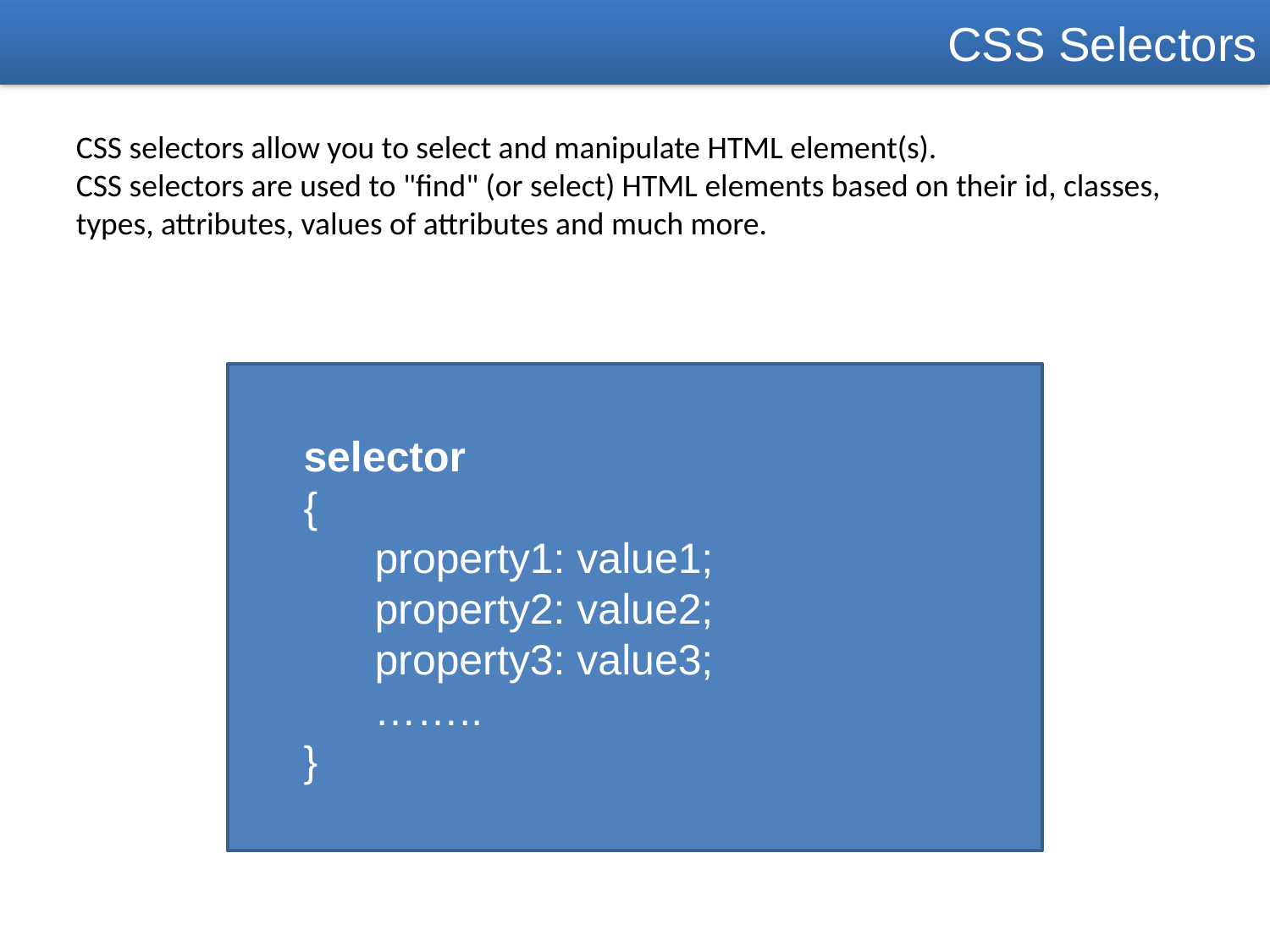

CSS Selectors
CSS selectors allow you to select and manipulate HTML element(s).
CSS selectors are used to "find" (or select) HTML elements based on their id, classes, types, attributes, values of attributes and much more.

selector
{
      property1: value1;
      property2: value2;
      property3: value3;
      ……..
}